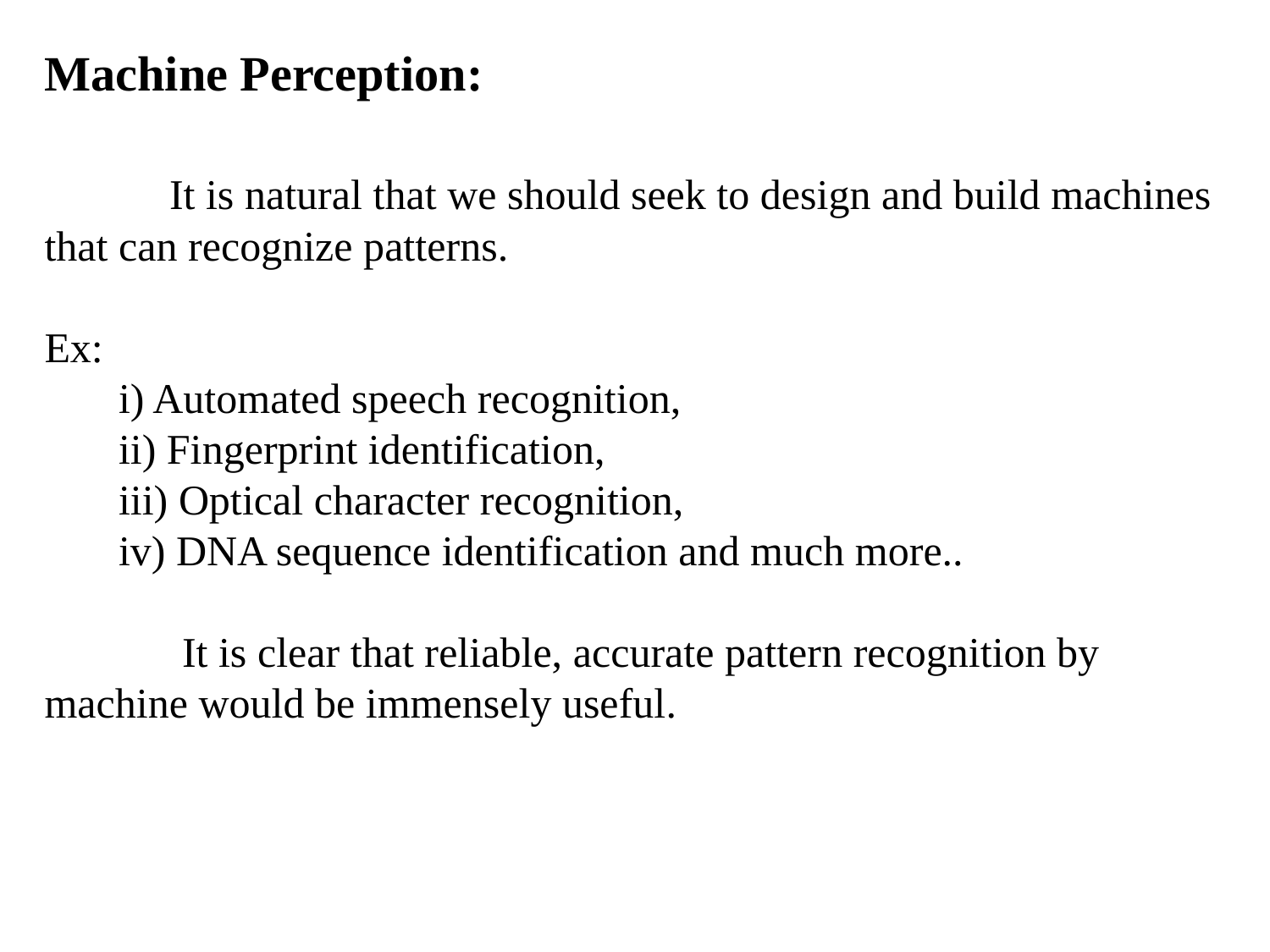

Machine Perception:

	It is natural that we should seek to design and build machines that can recognize patterns.

Ex:
       i) Automated speech recognition,
       ii) Fingerprint identification,
       iii) Optical character recognition,
       iv) DNA sequence identification and much more..

             It is clear that reliable, accurate pattern recognition by machine would be immensely useful.